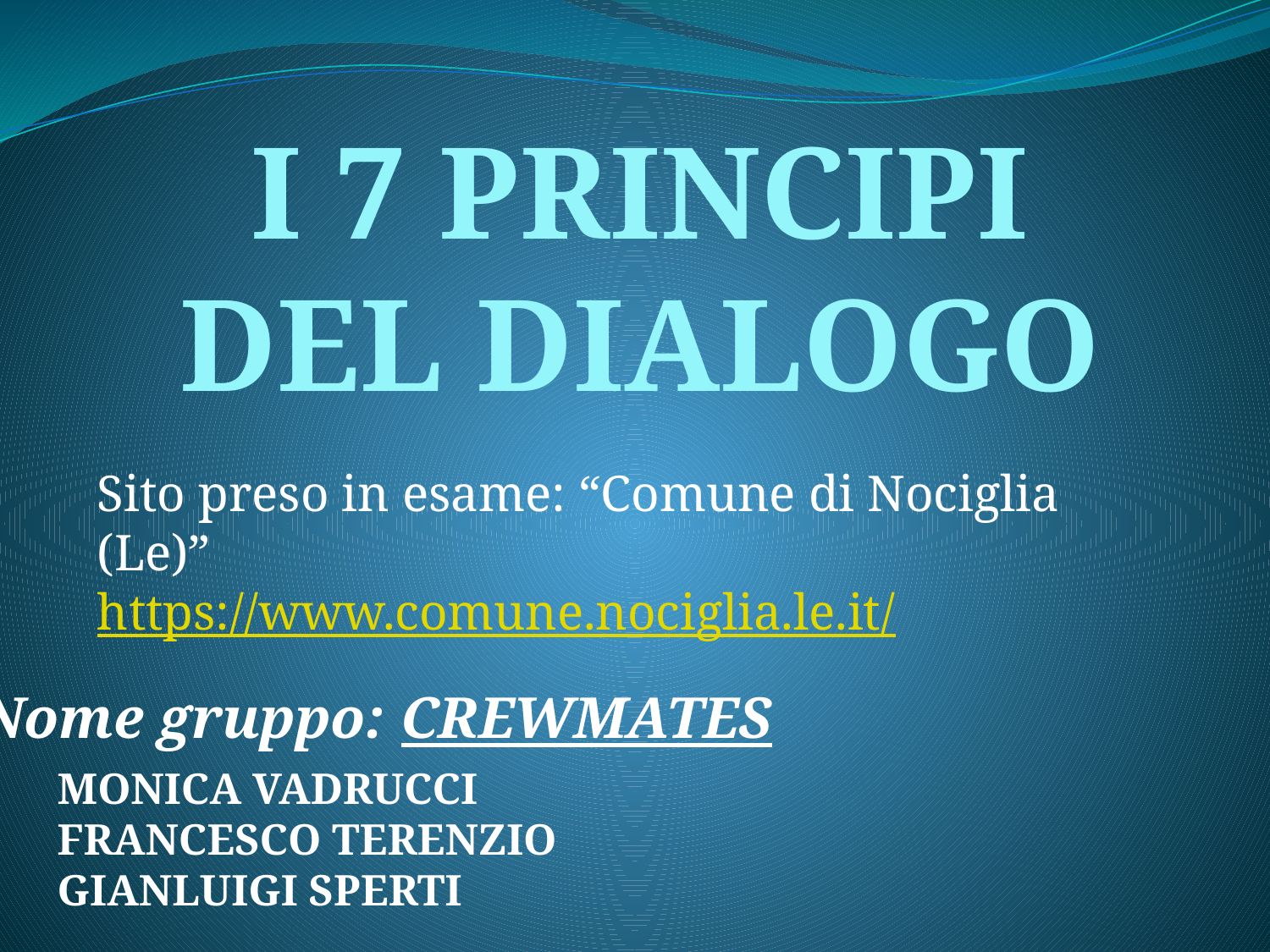

I 7 PRINCIPI DEL DIALOGO

Sito preso in esame: “Comune di Nociglia (Le)”
https://www.comune.nociglia.le.it/

Nome gruppo: CREWMATES
MONICA VADRUCCI
FRANCESCO TERENZIO
GIANLUIGI SPERTI